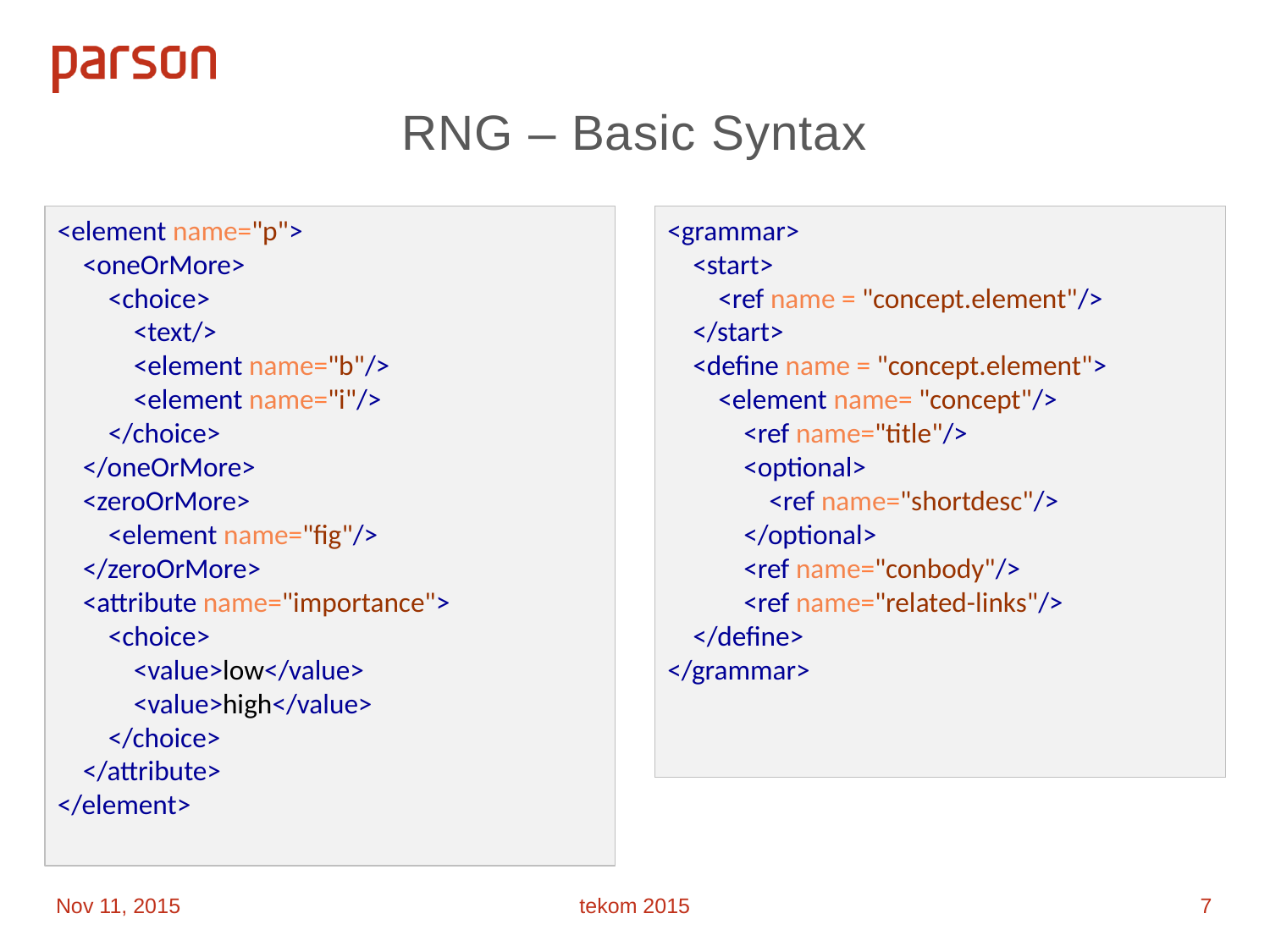

# RNG – Basic Syntax
<grammar>
    <start>
        <ref name = "concept.element"/>
    </start>
    <define name = "concept.element">
        <element name= "concept"/>
            <ref name="title"/>
            <optional>
                <ref name="shortdesc"/>
            </optional>
            <ref name="conbody"/>
            <ref name="related-links"/>
    </define>
</grammar>

<element name="p">
    <oneOrMore>
        <choice>
            <text/>
            <element name="b"/>
            <element name="i"/>
        </choice>
    </oneOrMore>
    <zeroOrMore>
        <element name="fig"/>
    </zeroOrMore>
    <attribute name="importance">
        <choice>
            <value>low</value>
            <value>high</value>
        </choice>
    </attribute>
</element>